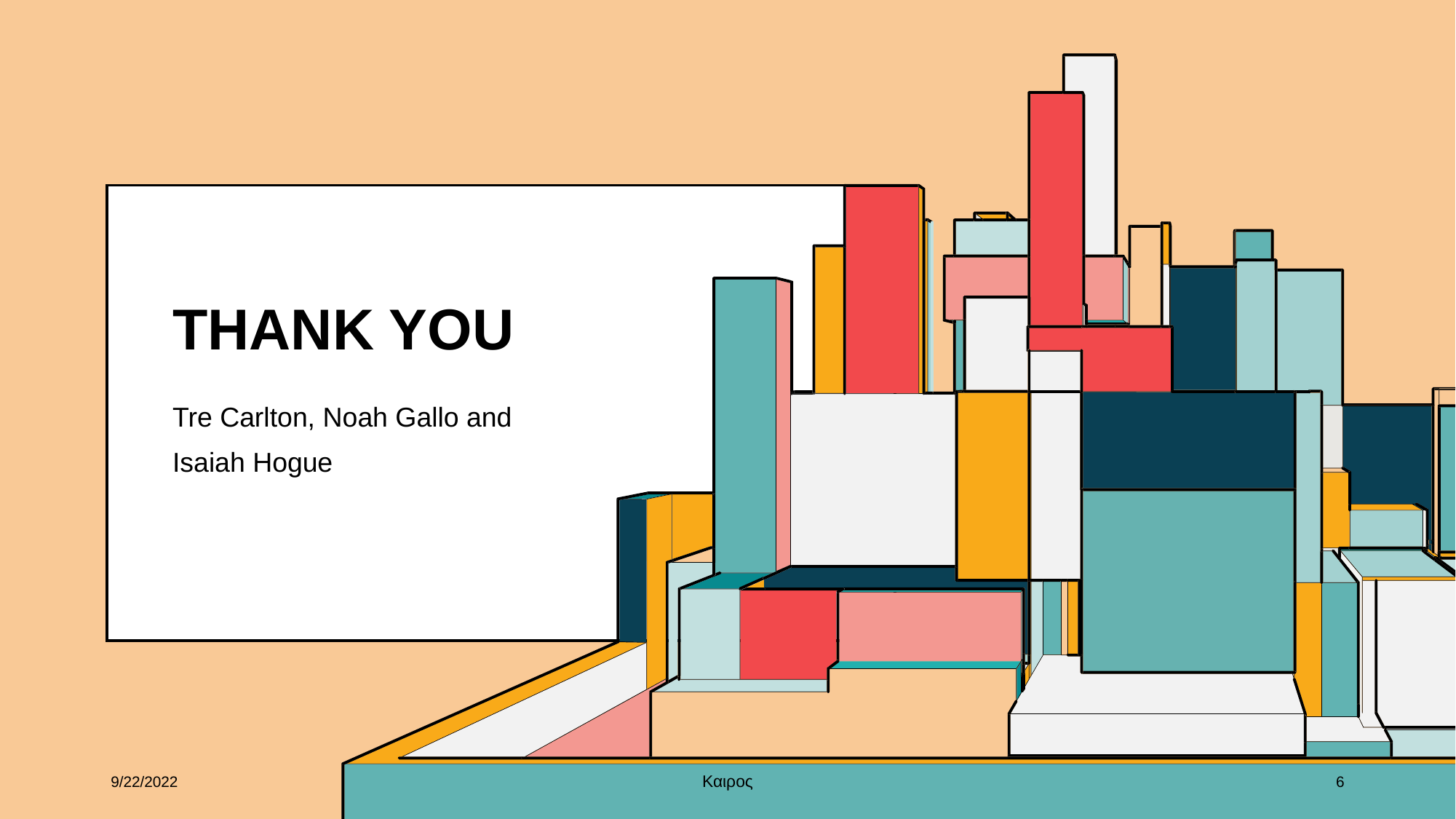

# THANK YOU
Tre Carlton, Noah Gallo and Isaiah Hogue
9/22/2022
Καιρος
6